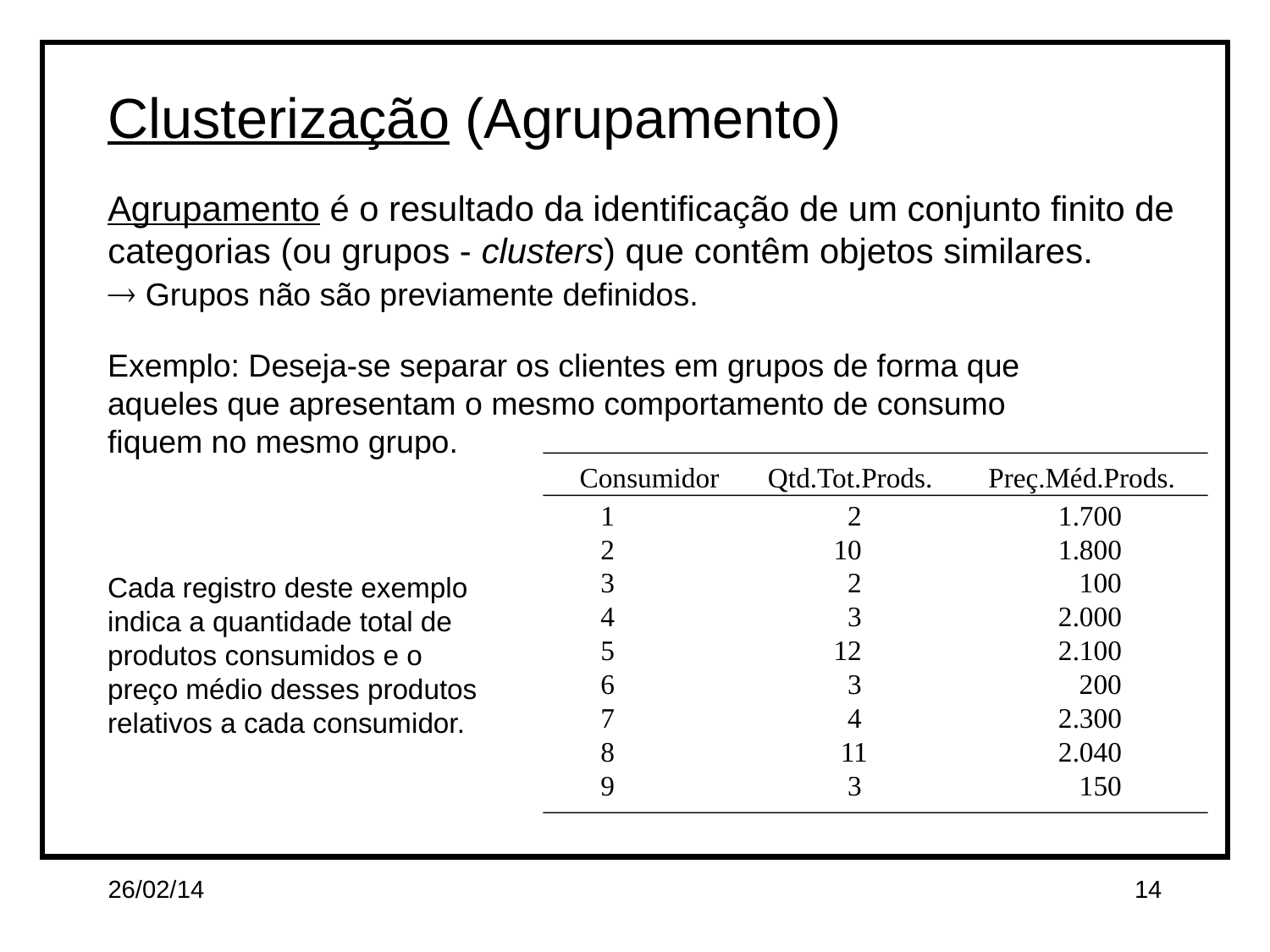

Clusterização (Agrupamento)
Agrupamento é o resultado da identificação de um conjunto finito de
categorias (ou grupos - clusters) que contêm objetos similares.
→ Grupos não são previamente definidos.
Exemplo: Deseja-se separar os clientes em grupos de forma que
aqueles que apresentam o mesmo comportamento de consumo
fiquem no mesmo grupo.

Cada registro deste exemplo
indica a quantidade total de
produtos consumidos e o
preço médio desses produtos
relativos a cada consumidor.

Consumidor       Qtd.Tot.Prods.        Preç.Méd.Prods.

   1		  2	              1.700
   2		10	              1.800
   3		  2	                 100
   4		  3	              2.000
   5		12 	              2.100
   6		  3	                 200
   7		  4	              2.300
   8	 	 11	              2.040
   9		  3	                 150

26/02/14
14